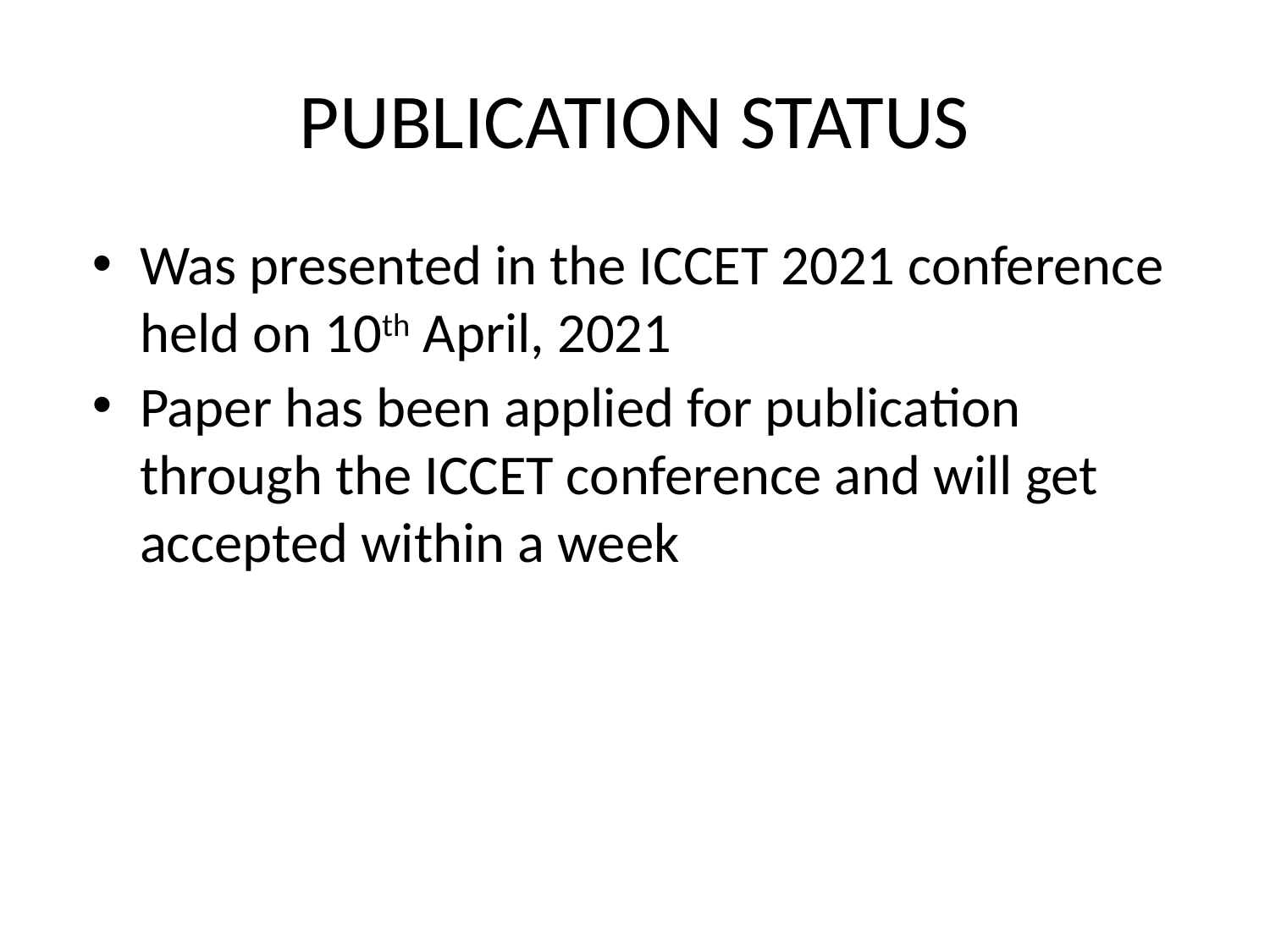

# PUBLICATION STATUS
Was presented in the ICCET 2021 conference held on 10th April, 2021
Paper has been applied for publication through the ICCET conference and will get accepted within a week